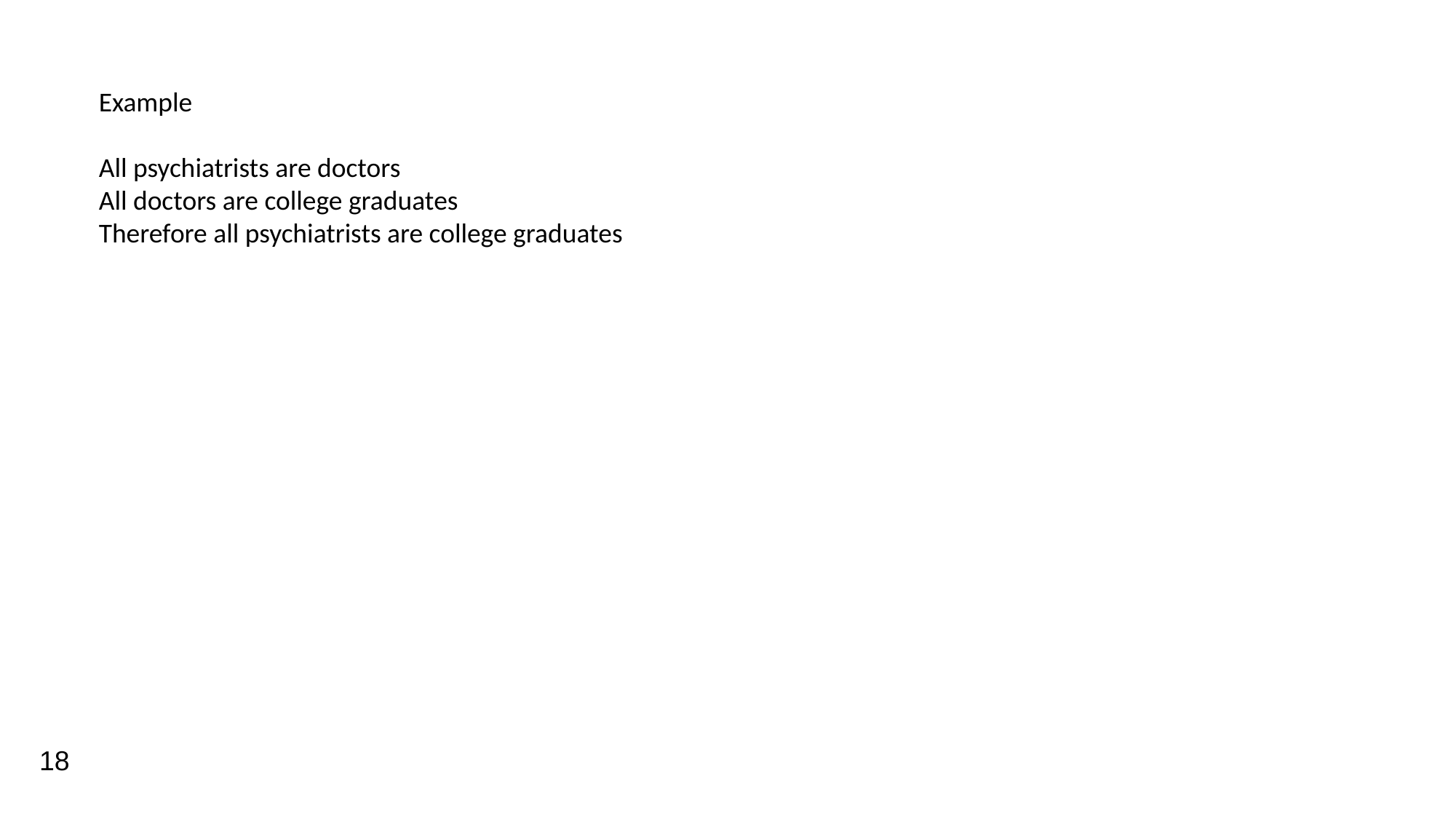

Example

All psychiatrists are doctors
All doctors are college graduates
Therefore all psychiatrists are college graduates

18